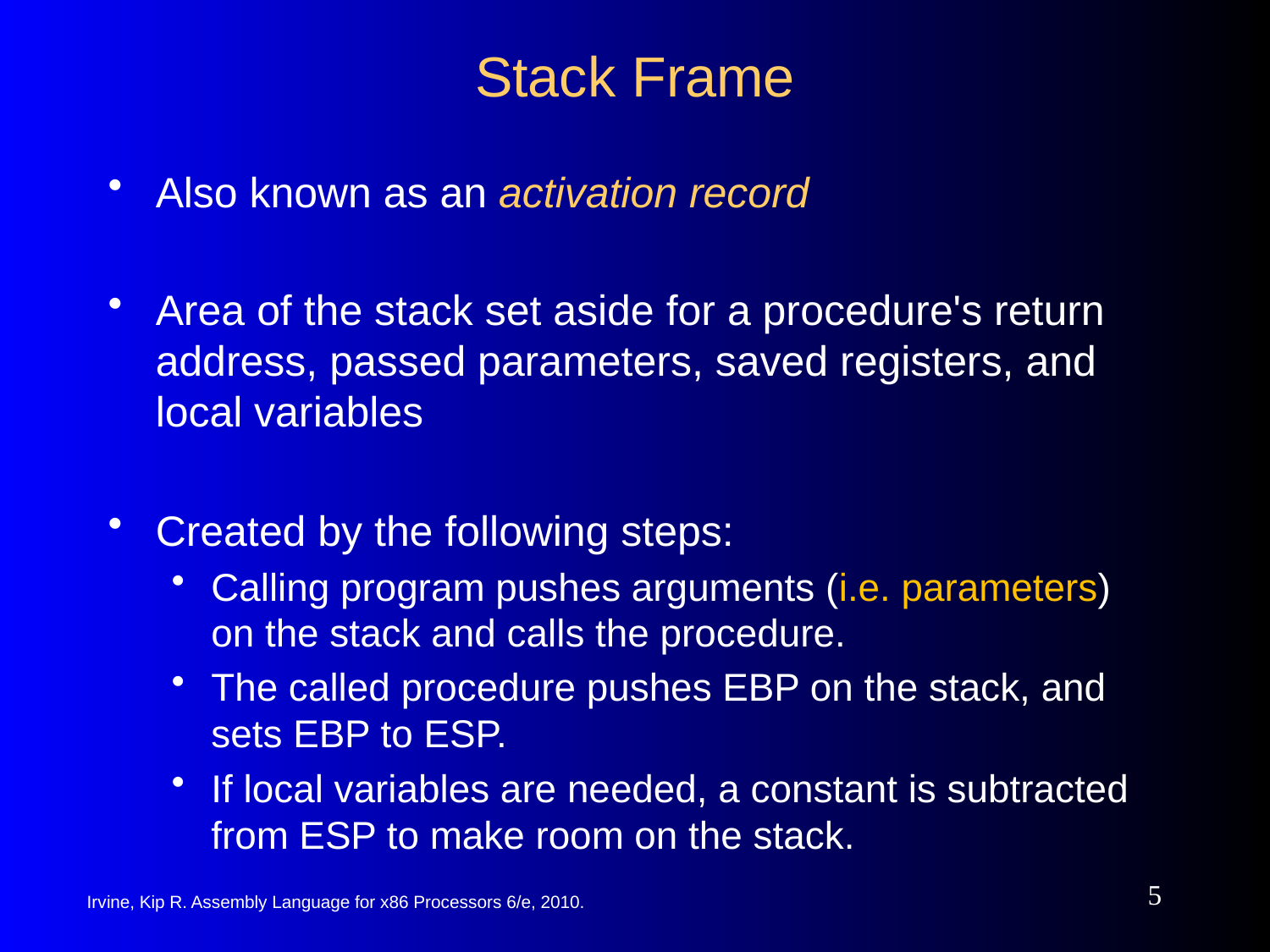

# Stack Frame
Also known as an activation record

Area of the stack set aside for a procedure's return address, passed parameters, saved registers, and local variables

Created by the following steps:
Calling program pushes arguments (i.e. parameters) on the stack and calls the procedure.
The called procedure pushes EBP on the stack, and sets EBP to ESP.
If local variables are needed, a constant is subtracted from ESP to make room on the stack.
5
Irvine, Kip R. Assembly Language for x86 Processors 6/e, 2010.